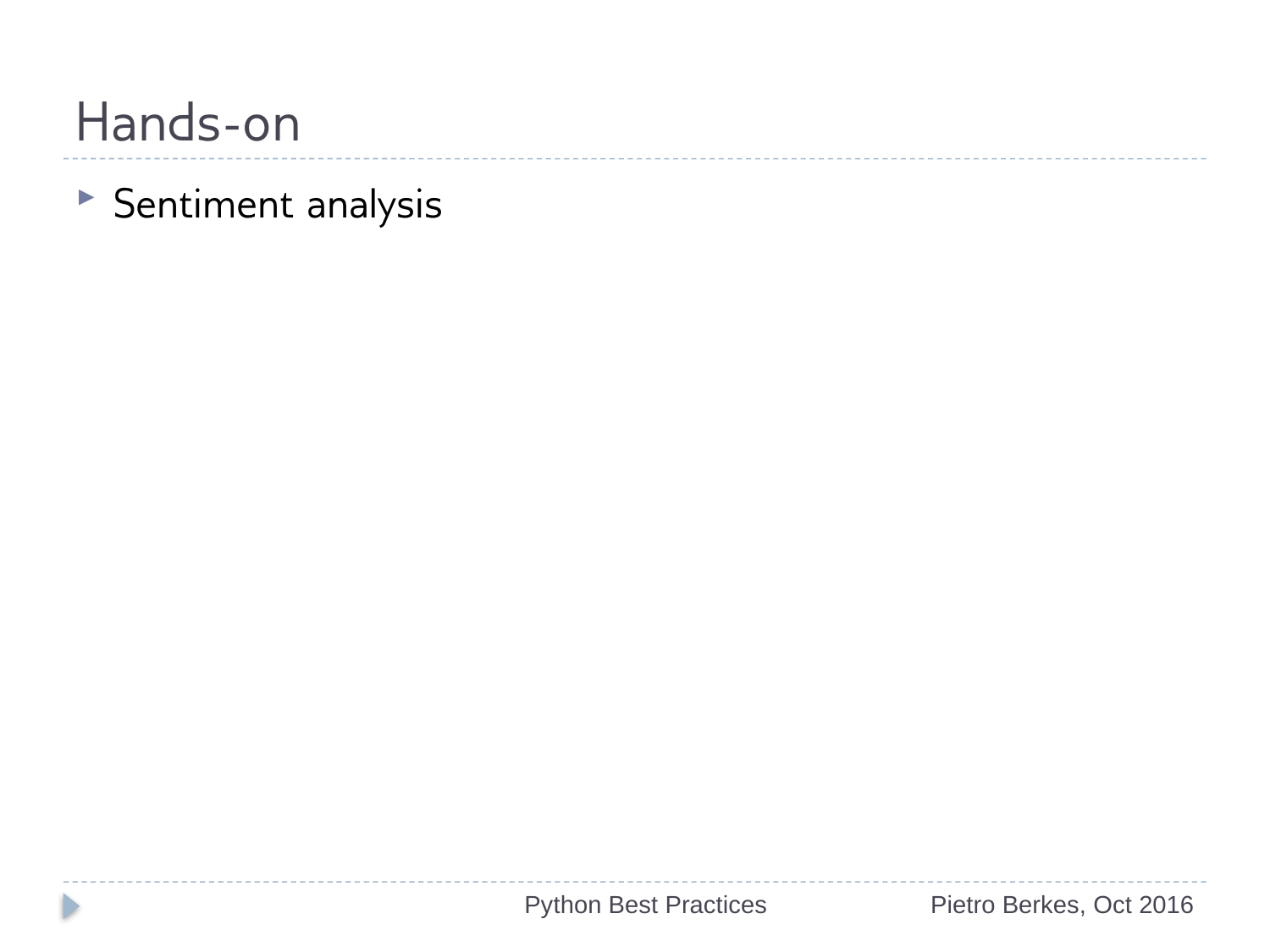

# Hands-on
Sentiment analysis
Python Best Practices
Pietro Berkes, Oct 2016